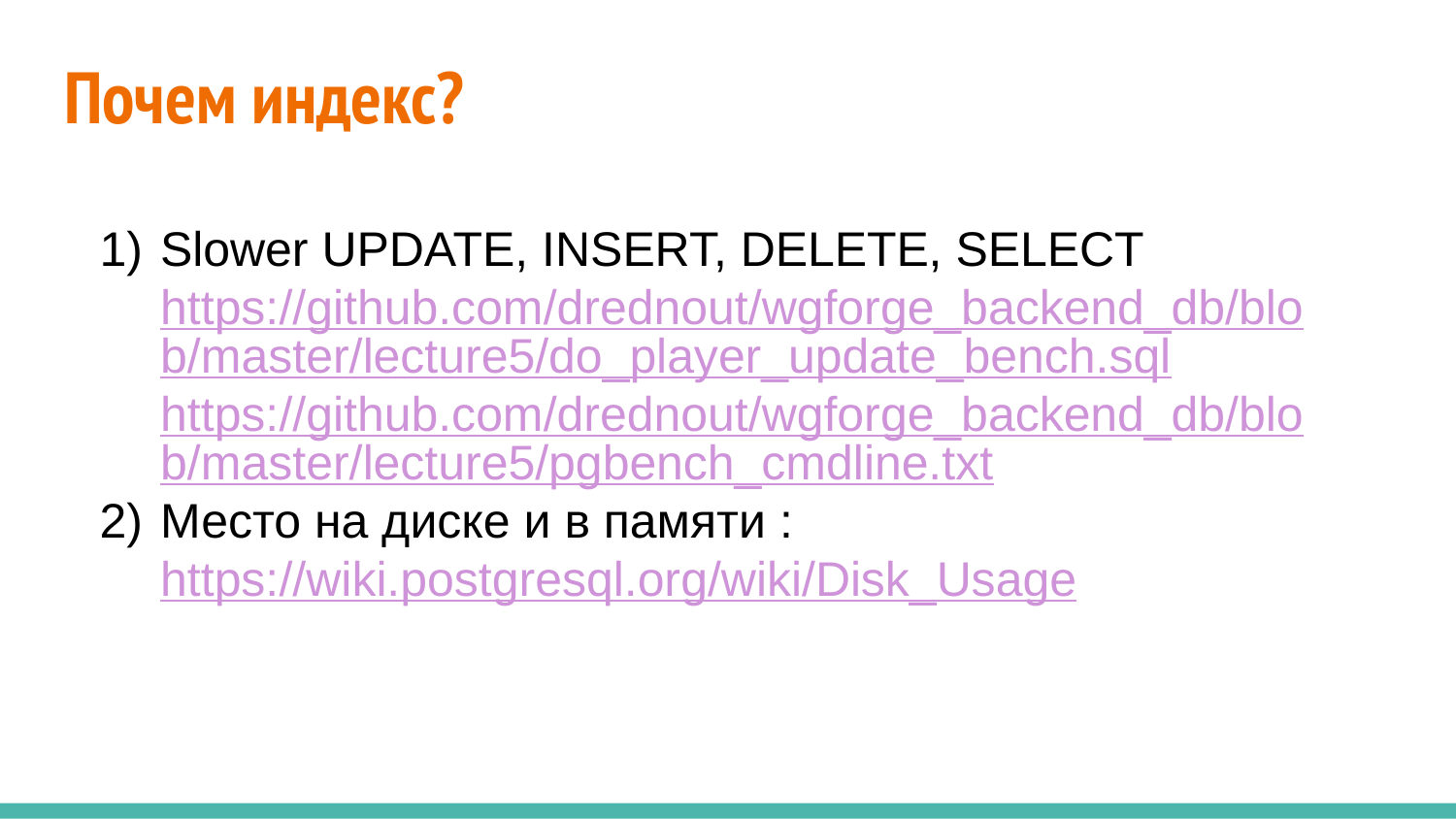

# Почем индекс?
Slower UPDATE, INSERT, DELETE, SELECT
https://github.com/drednout/wgforge_backend_db/blob/master/lecture5/do_player_update_bench.sql
https://github.com/drednout/wgforge_backend_db/blob/master/lecture5/pgbench_cmdline.txt
Место на диске и в памяти :
https://wiki.postgresql.org/wiki/Disk_Usage